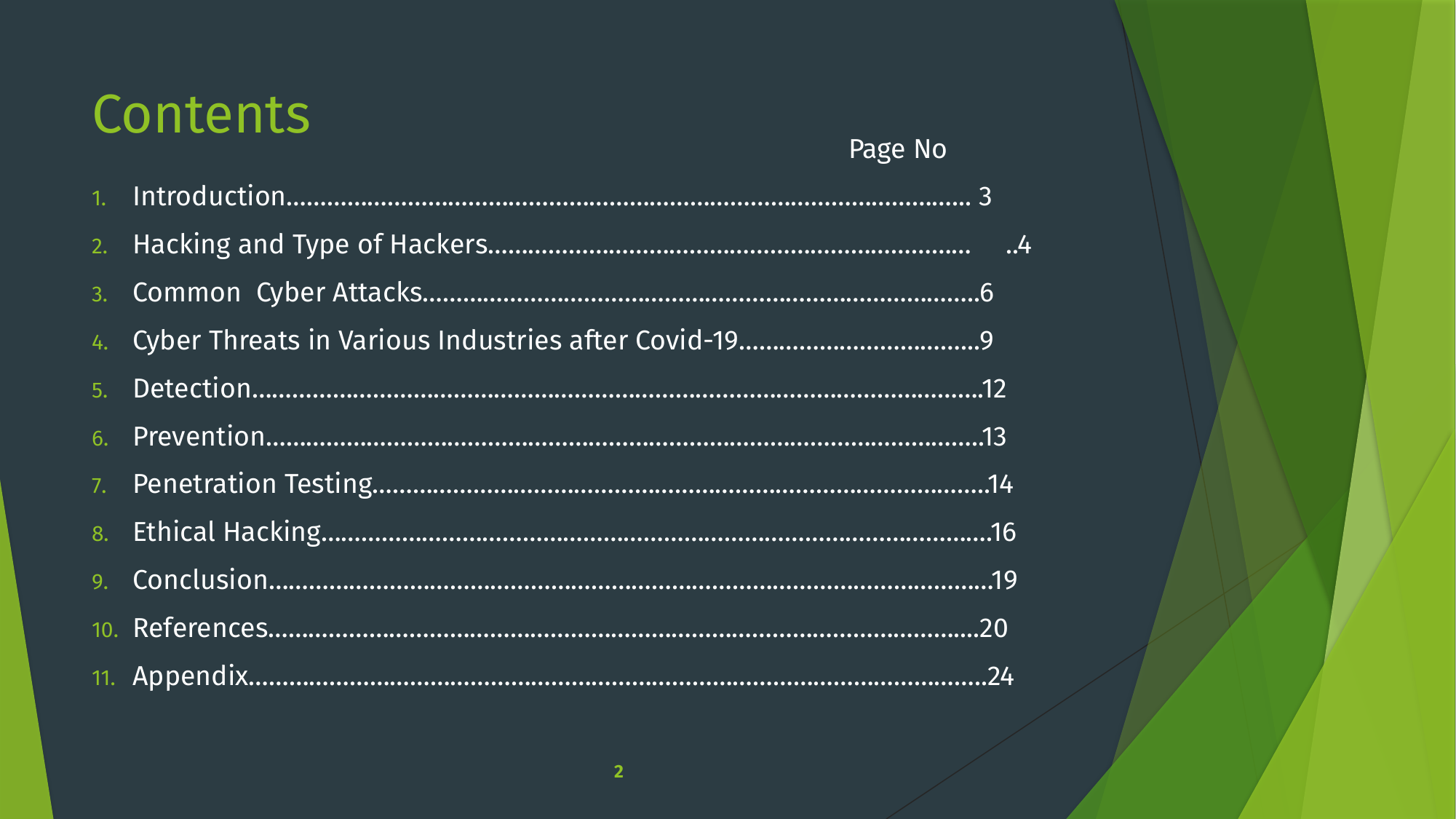

# Contents
                                                                                                        Page No
Introduction………………………………………………………………………………………... 3
Hacking and Type of Hackers………………………………………………………………	..4
Common  Cyber Attacks………………………………………………………………………..6
Cyber Threats in Various Industries after Covid-19……………………………...9
Detection……………………………………………………………………………………………….12
Prevention……………………………………………………………………………………………..13
Penetration Testing………………………………………………………………………………..14
Ethical Hacking……………………………………………………………………………………….16
Conclusion………………………………………………………………………………………………19
References…………………………………………………………………………………………....20
Appendix………………………………………………………………………………………………..24

2